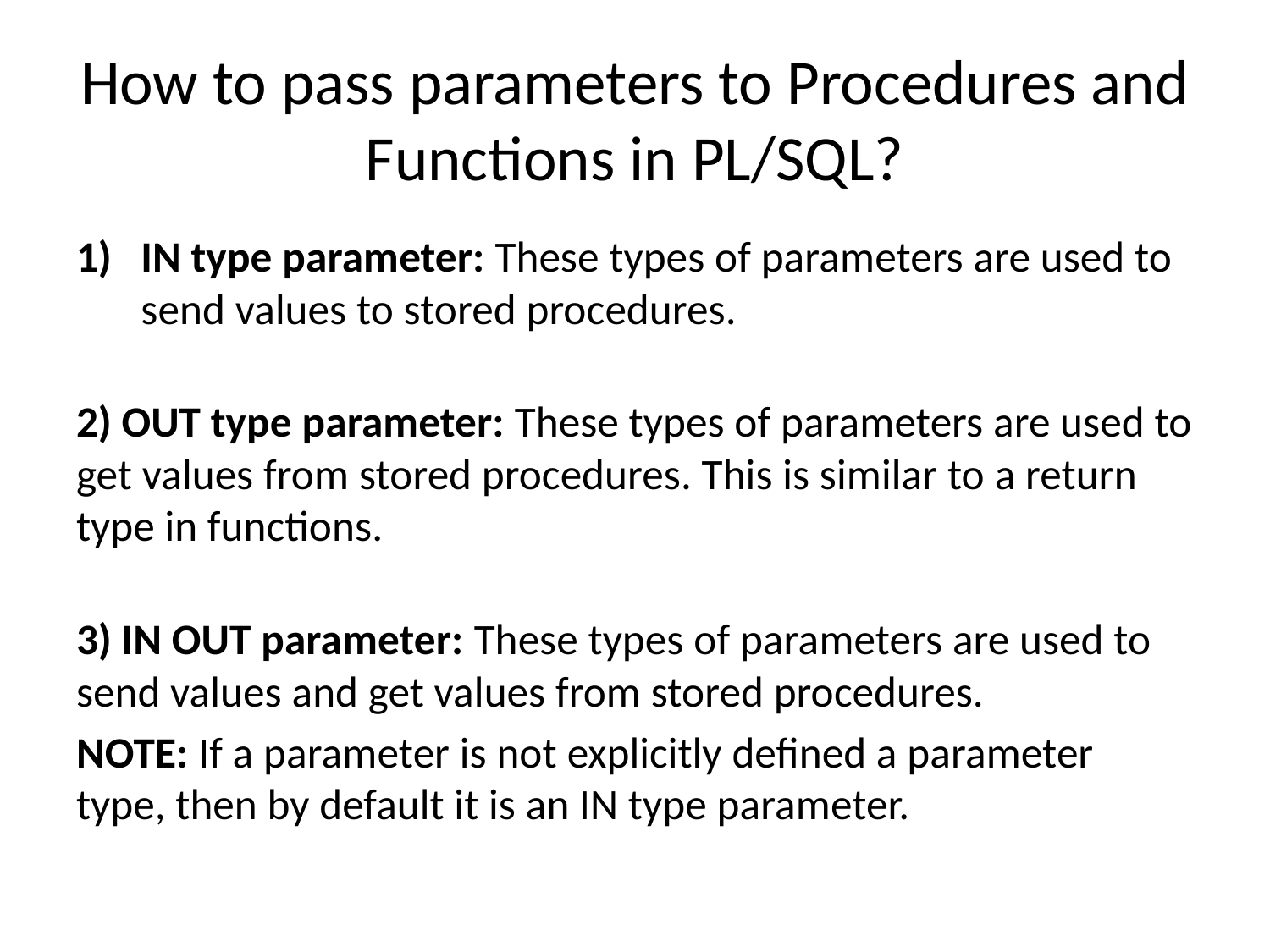

# How to pass parameters to Procedures and Functions in PL/SQL?
IN type parameter: These types of parameters are used to send values to stored procedures.
2) OUT type parameter: These types of parameters are used to get values from stored procedures. This is similar to a return type in functions.
3) IN OUT parameter: These types of parameters are used to send values and get values from stored procedures.
NOTE: If a parameter is not explicitly defined a parameter type, then by default it is an IN type parameter.